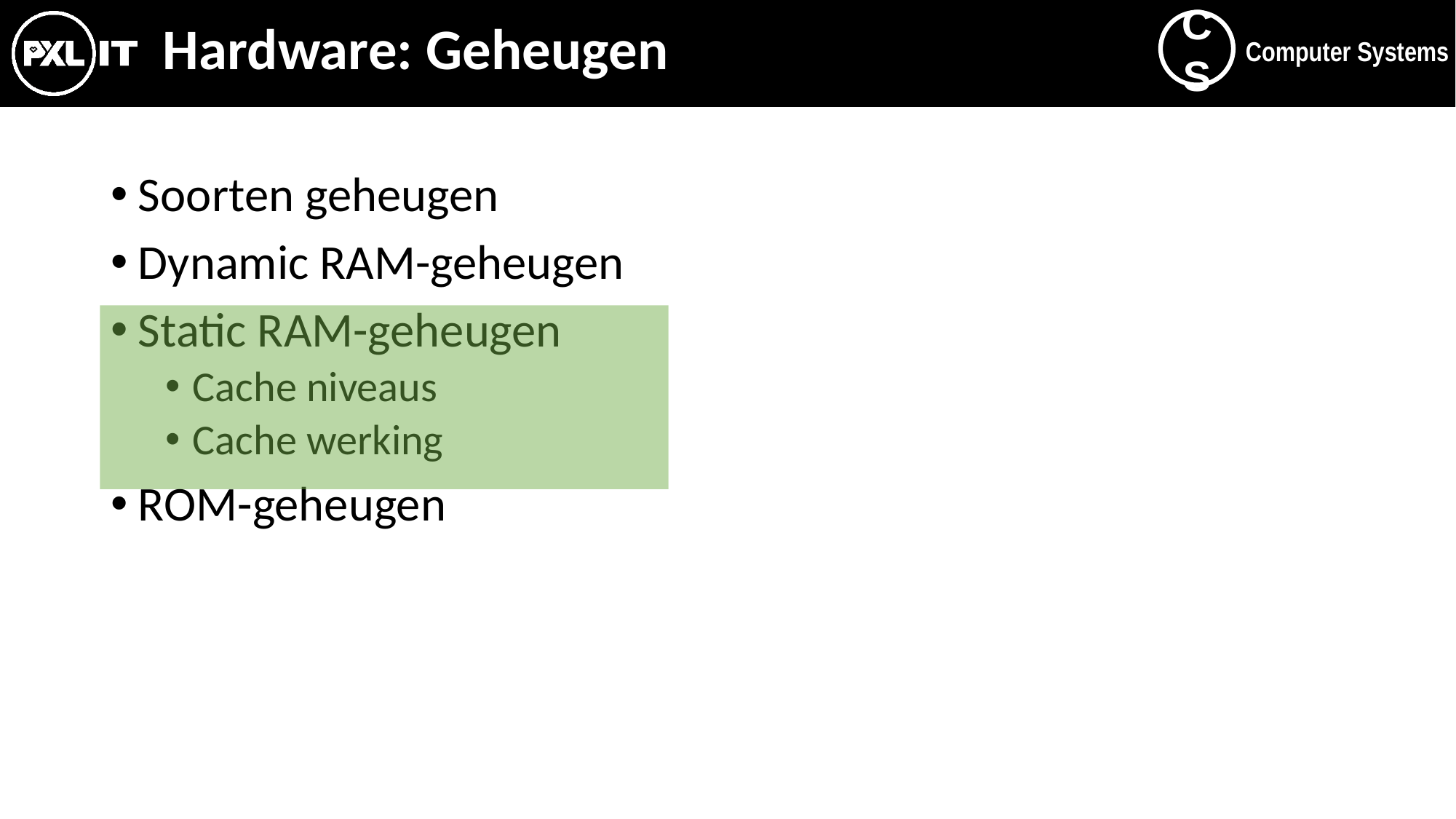

# Hardware: Geheugen
Soorten geheugen
Dynamic RAM-geheugen
Static RAM-geheugen
Cache niveaus
Cache werking
ROM-geheugen